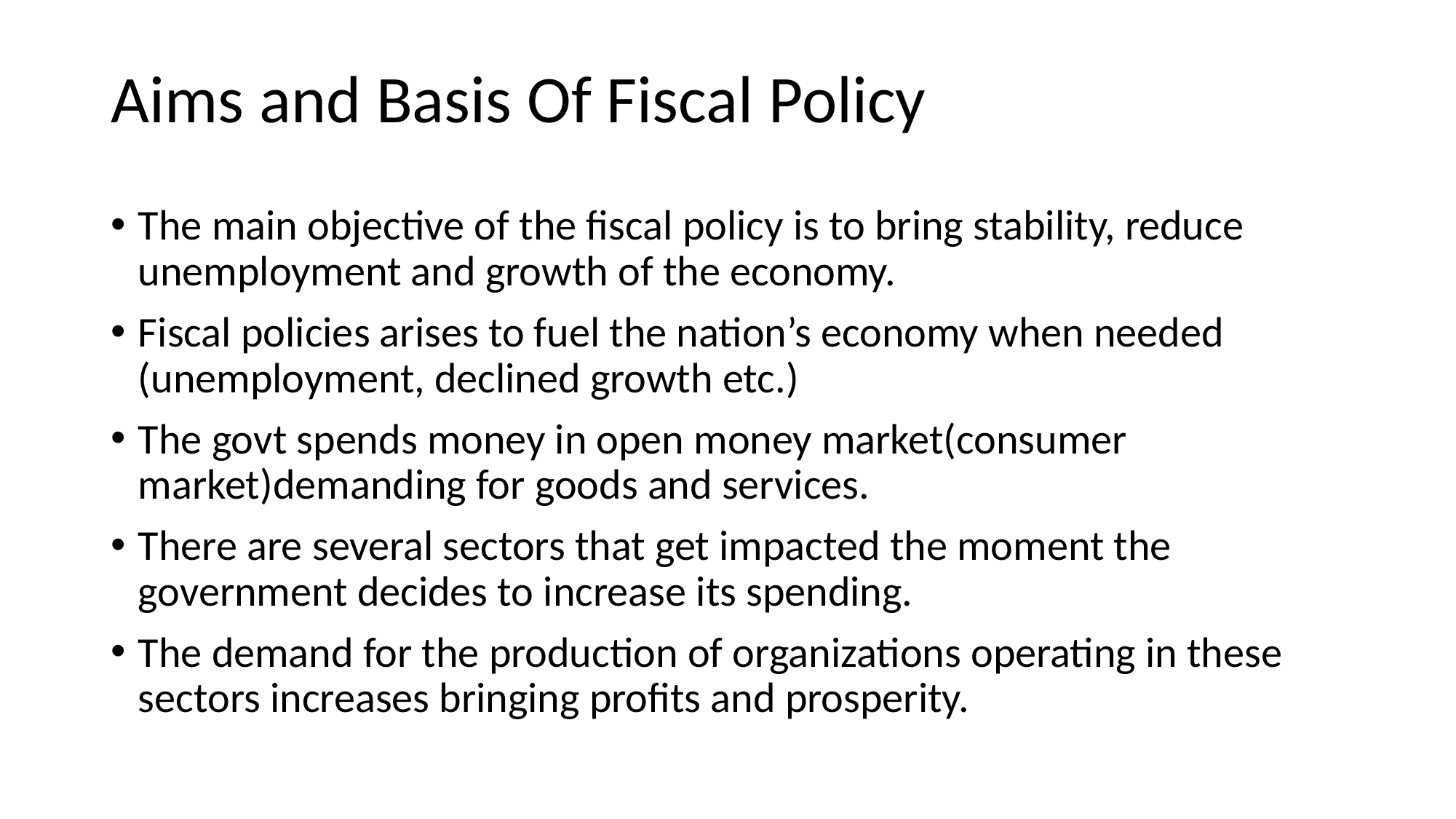

# Aims and Basis Of Fiscal Policy
The main objective of the fiscal policy is to bring stability, reduce unemployment and growth of the economy.
Fiscal policies arises to fuel the nation’s economy when needed (unemployment, declined growth etc.)
The govt spends money in open money market(consumer market)demanding for goods and services.
There are several sectors that get impacted the moment the government decides to increase its spending.
The demand for the production of organizations operating in these sectors increases bringing profits and prosperity.